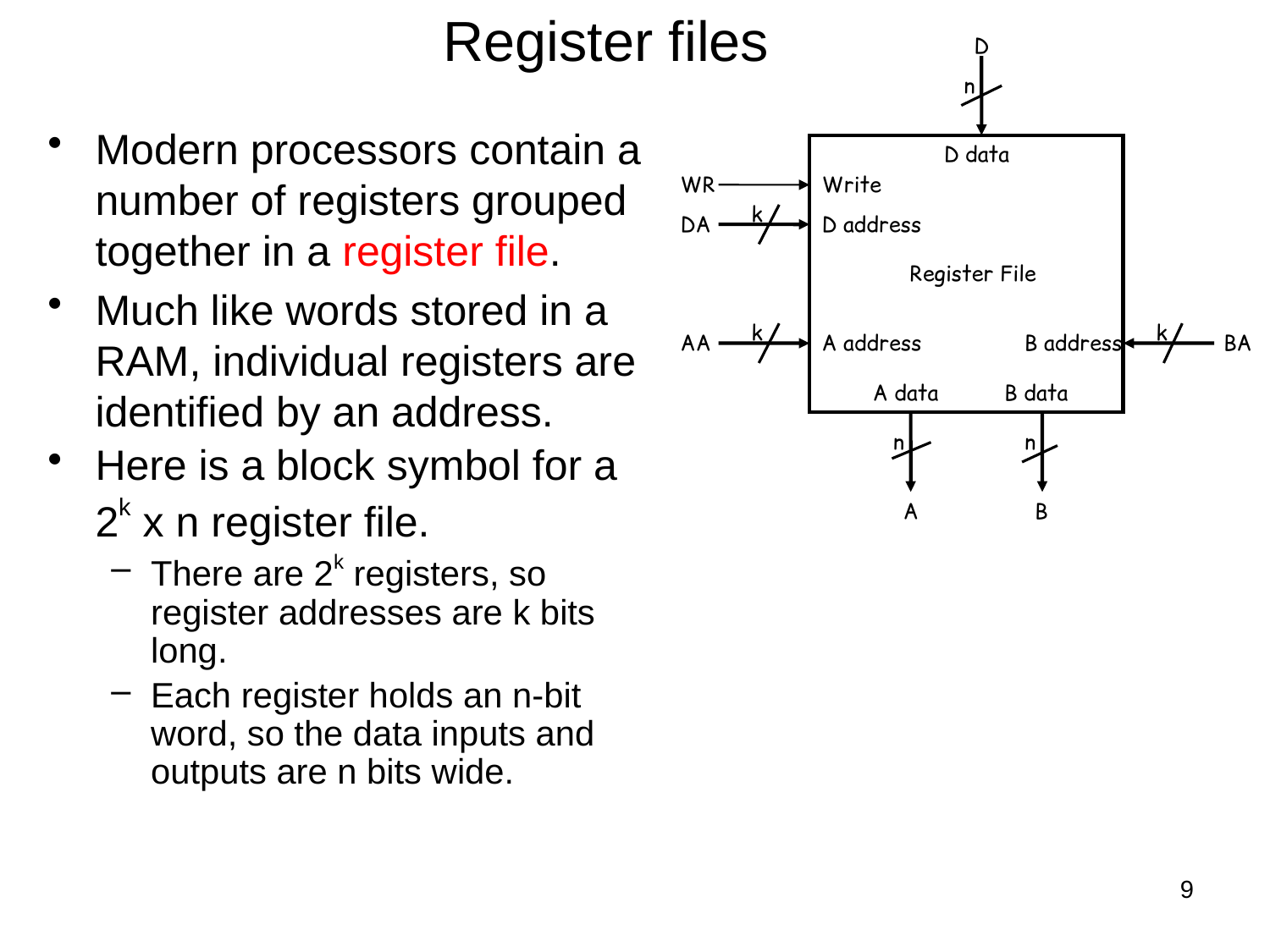

# Register files
D
n

D data

WR
Write

k
DA
D address

 Register File
k
k
AA

A address
B address

 BA

A data
B data
n
n

A
B
Modern processors contain a number of registers grouped together in a register file.
Much like words stored in a RAM, individual registers are identified by an address.
Here is a block symbol for a
	2k x n register file.
There are 2k registers, so register addresses are k bits long.
Each register holds an n-bit word, so the data inputs and outputs are n bits wide.
9